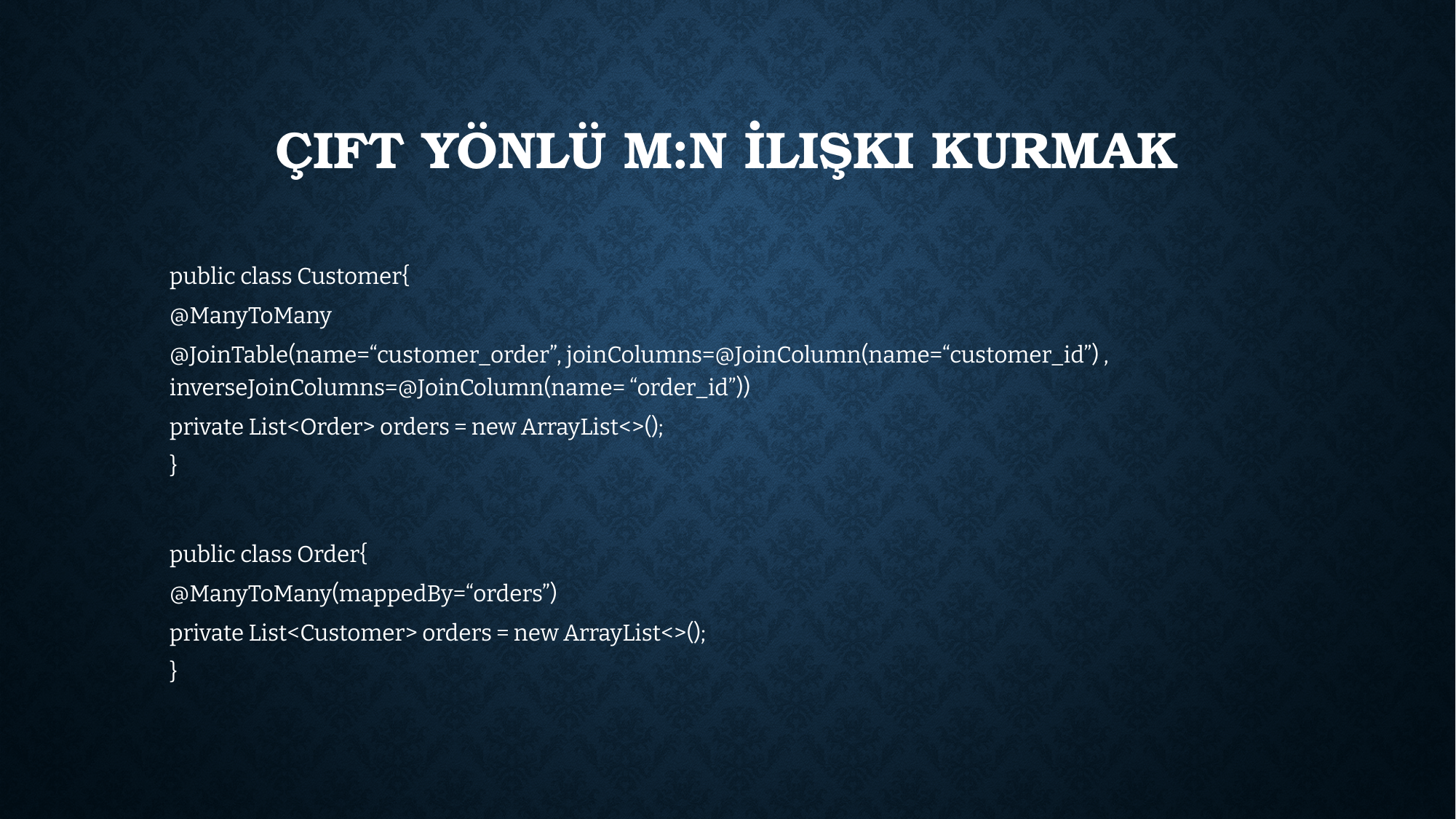

# Çift Yönlü M:N İlişki Kurmak
public class Customer{
@ManyToMany
@JoinTable(name=“customer_order”, joinColumns=@JoinColumn(name=“customer_id”) , inverseJoinColumns=@JoinColumn(name= “order_id”))
private List<Order> orders = new ArrayList<>();
}

public class Order{
@ManyToMany(mappedBy=“orders”)
private List<Customer> orders = new ArrayList<>();
}